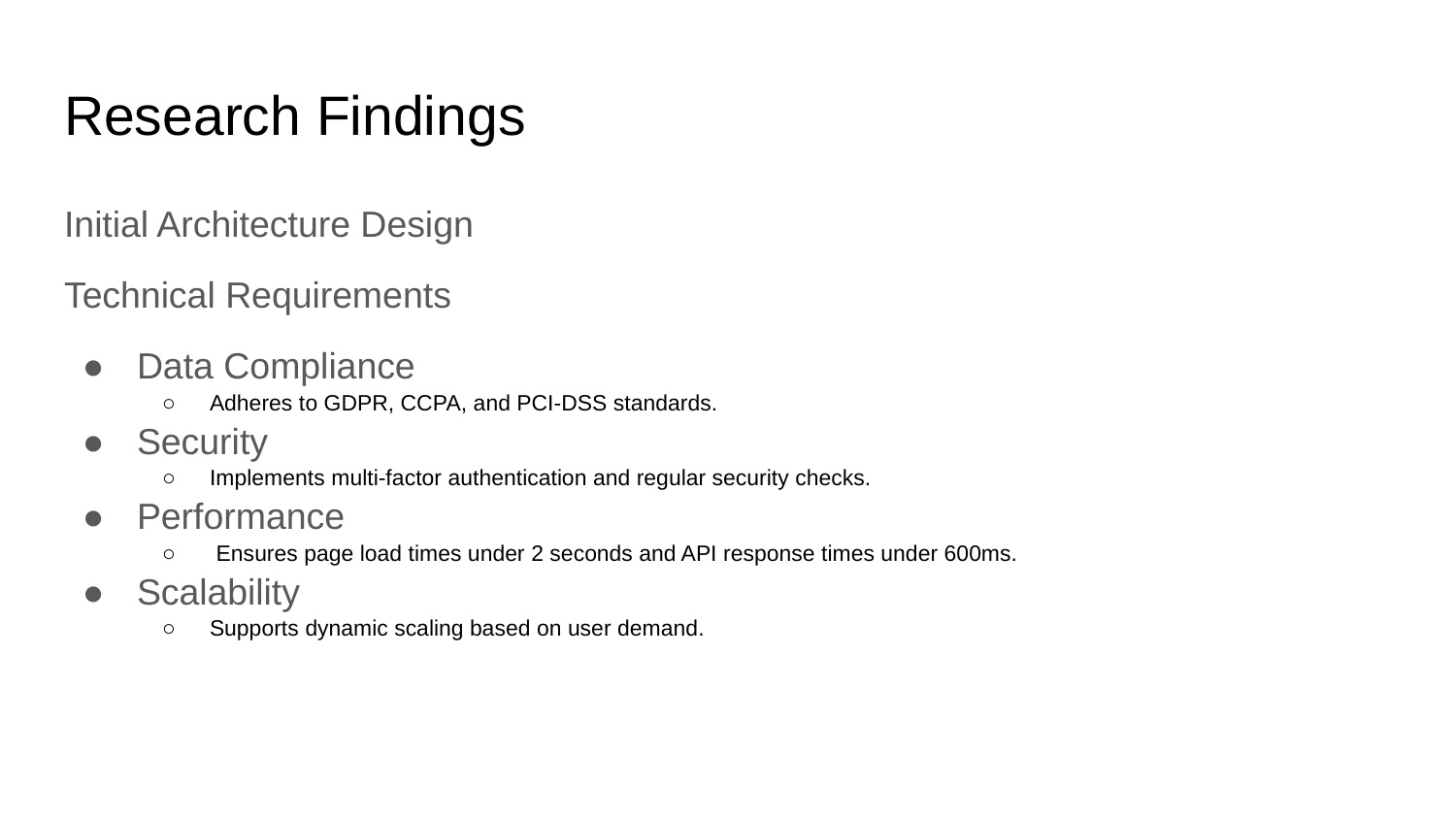

# Research Findings
Initial Architecture Design
Technical Requirements
Data Compliance
Adheres to GDPR, CCPA, and PCI-DSS standards.
Security
Implements multi-factor authentication and regular security checks.
Performance
 Ensures page load times under 2 seconds and API response times under 600ms.
Scalability
Supports dynamic scaling based on user demand.